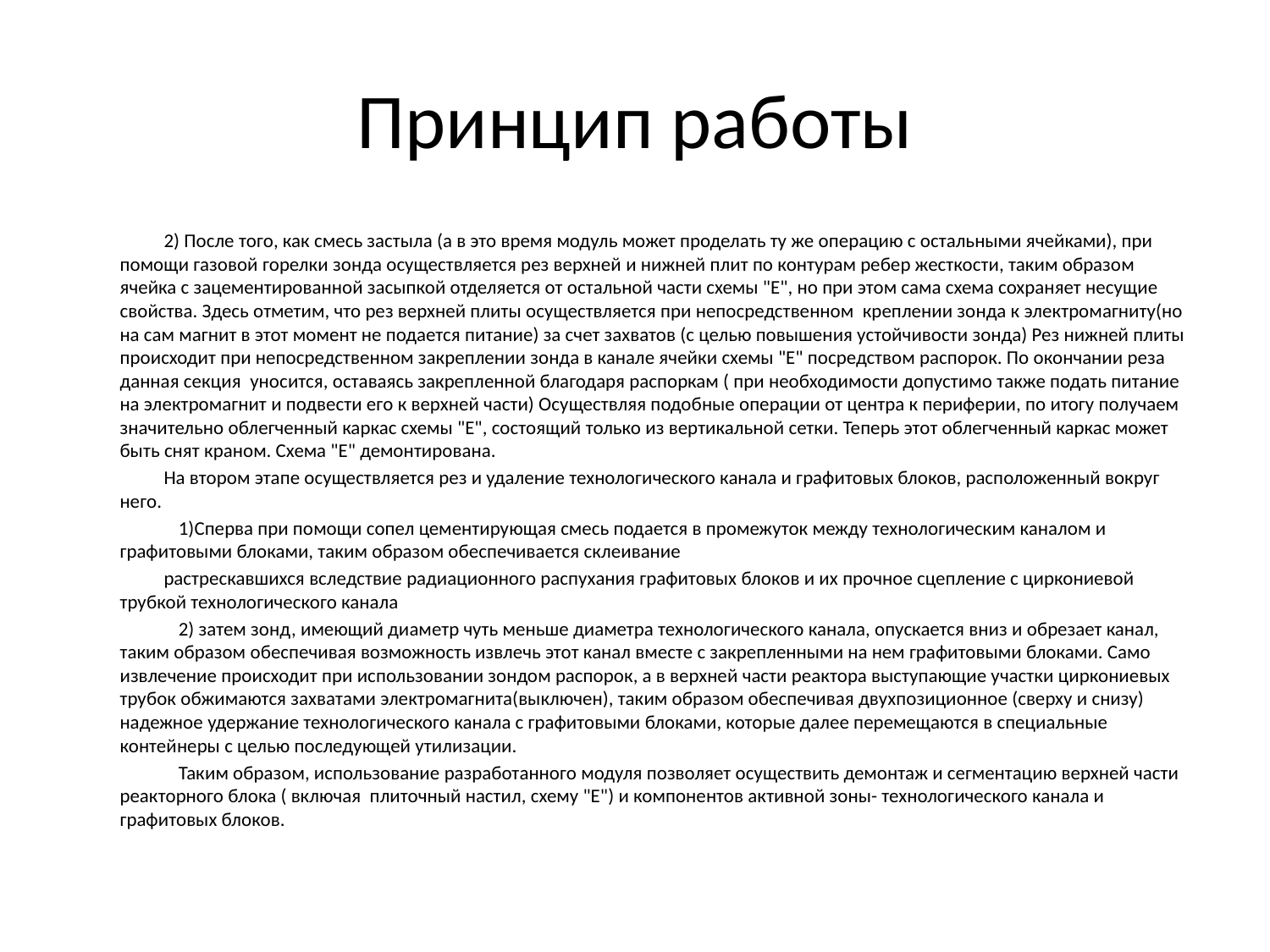

# Принцип работы
2) После того, как смесь застыла (а в это время модуль может проделать ту же операцию с остальными ячейками), при помощи газовой горелки зонда осуществляется рез верхней и нижней плит по контурам ребер жесткости, таким образом ячейка с зацементированной засыпкой отделяется от остальной части схемы "Е", но при этом сама схема сохраняет несущие свойства. Здесь отметим, что рез верхней плиты осуществляется при непосредственном  креплении зонда к электромагниту(но на сам магнит в этот момент не подается питание) за счет захватов (с целью повышения устойчивости зонда) Рез нижней плиты происходит при непосредственном закреплении зонда в канале ячейки схемы "Е" посредством распорок. По окончании реза данная секция  уносится, оставаясь закрепленной благодаря распоркам ( при необходимости допустимо также подать питание на электромагнит и подвести его к верхней части) Осуществляя подобные операции от центра к периферии, по итогу получаем значительно облегченный каркас схемы "Е", состоящий только из вертикальной сетки. Теперь этот облегченный каркас может быть снят краном. Схема "Е" демонтирована.
На втором этапе осуществляется рез и удаление технологического канала и графитовых блоков, расположенный вокруг него.
	1)Сперва при помощи сопел цементирующая смесь подается в промежуток между технологическим каналом и графитовыми блоками, таким образом обеспечивается склеивание
растрескавшихся вследствие радиационного распухания графитовых блоков и их прочное сцепление с циркониевой трубкой технологического канала
	2) затем зонд, имеющий диаметр чуть меньше диаметра технологического канала, опускается вниз и обрезает канал, таким образом обеспечивая возможность извлечь этот канал вместе с закрепленными на нем графитовыми блоками. Само извлечение происходит при использовании зондом распорок, а в верхней части реактора выступающие участки циркониевых трубок обжимаются захватами электромагнита(выключен), таким образом обеспечивая двухпозиционное (сверху и снизу) надежное удержание технологического канала с графитовыми блоками, которые далее перемещаются в специальные  контейнеры с целью последующей утилизации.
	Таким образом, использование разработанного модуля позволяет осуществить демонтаж и сегментацию верхней части реакторного блока ( включая  плиточный настил, схему "Е") и компонентов активной зоны- технологического канала и графитовых блоков.